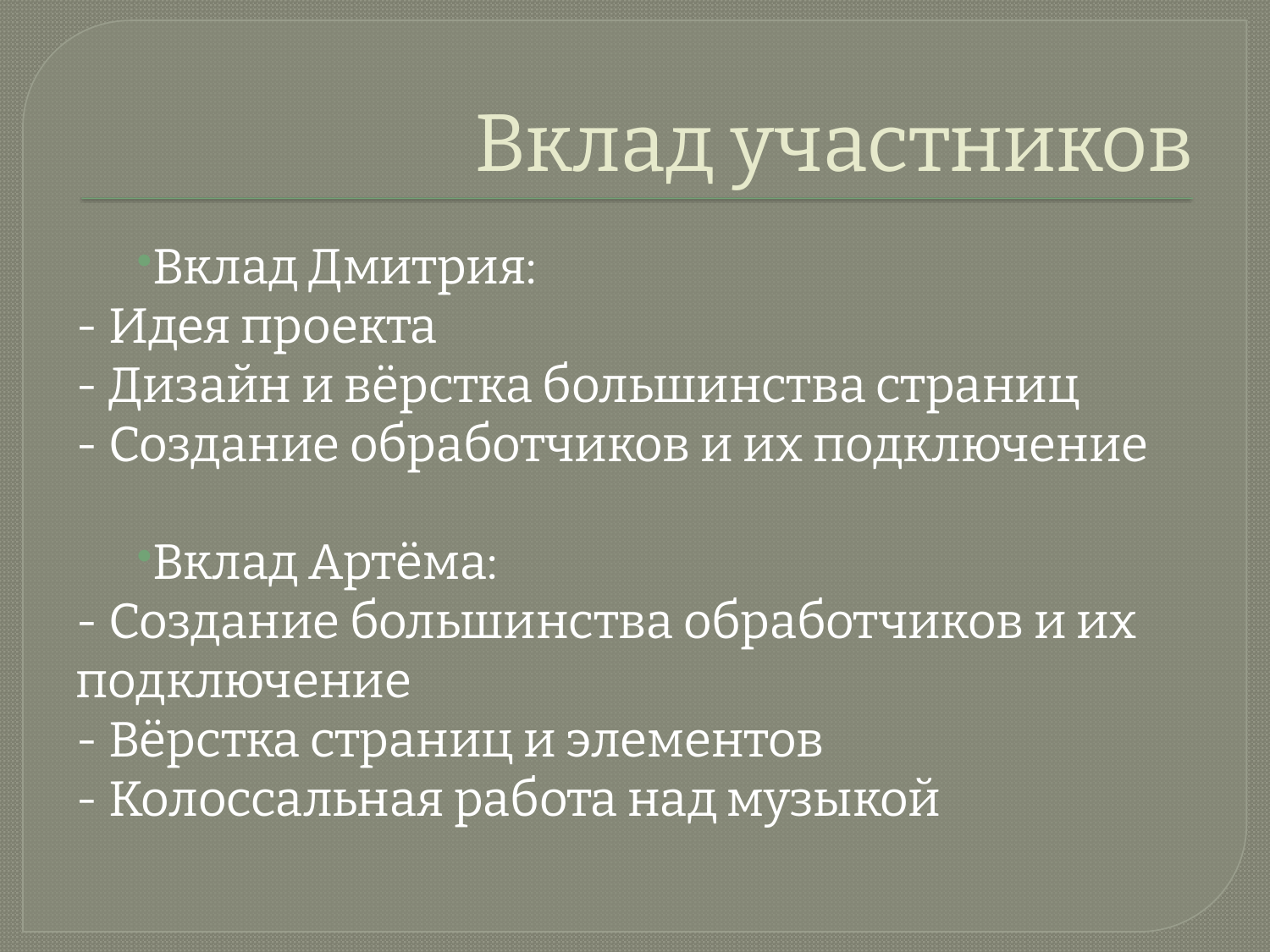

# Вклад участников
Вклад Дмитрия:
- Идея проекта
- Дизайн и вёрстка большинства страниц
- Создание обработчиков и их подключение

Вклад Артёма:
- Создание большинства обработчиков и их подключение
- Вёрстка страниц и элементов
- Колоссальная работа над музыкой